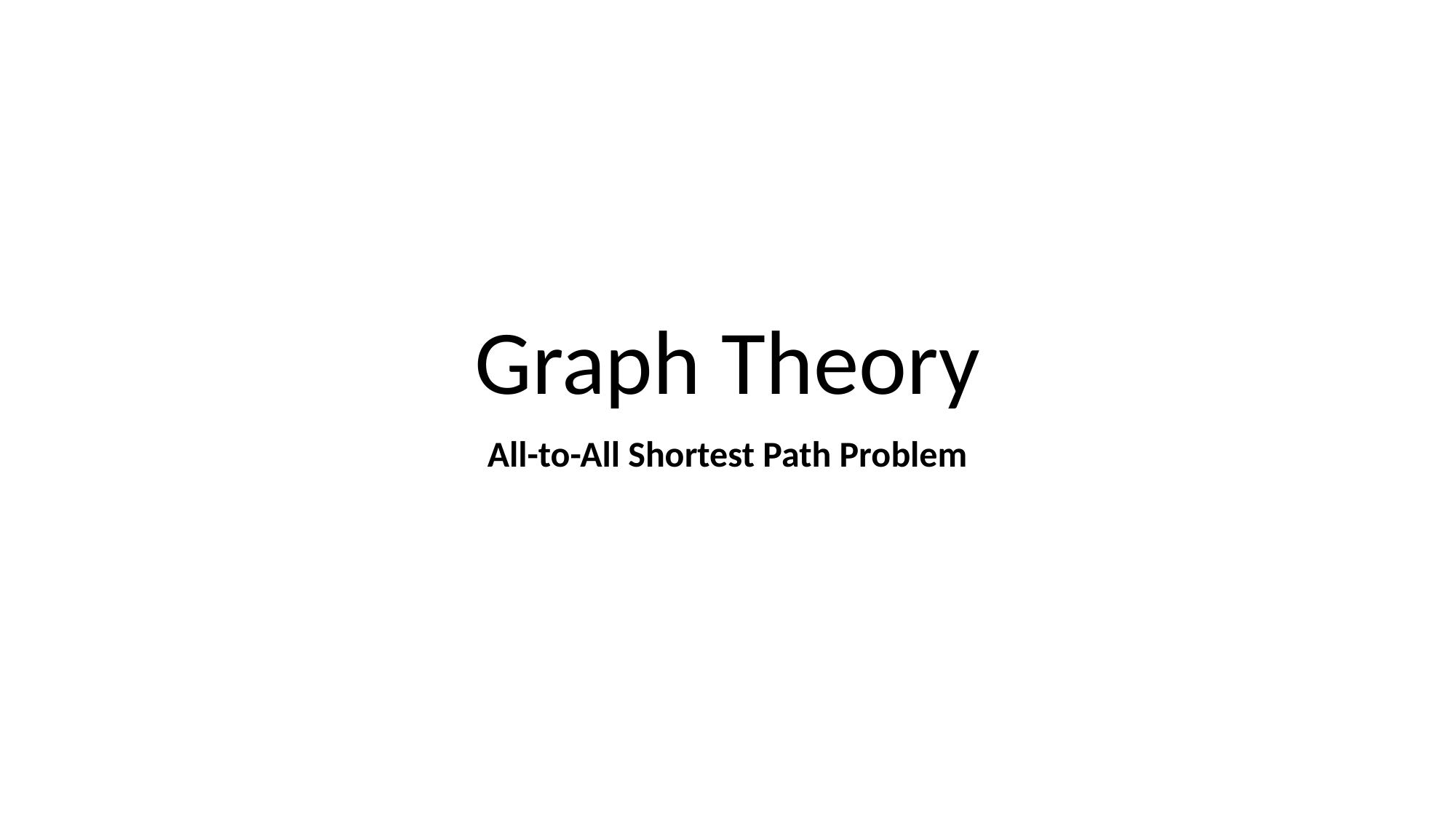

# Graph Theory
All-to-All Shortest Path Problem